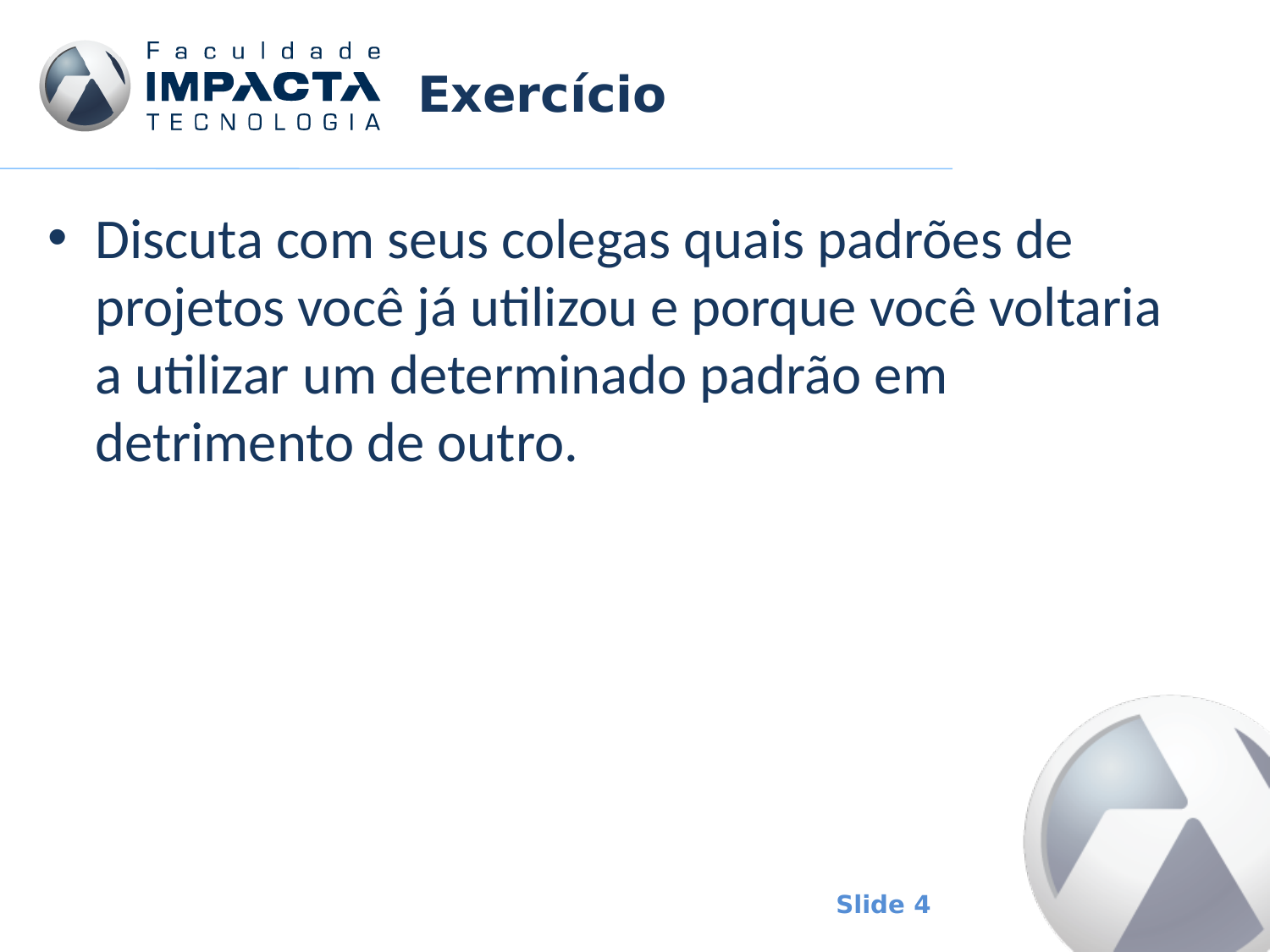

# Exercício
Discuta com seus colegas quais padrões de projetos você já utilizou e porque você voltaria a utilizar um determinado padrão em detrimento de outro.